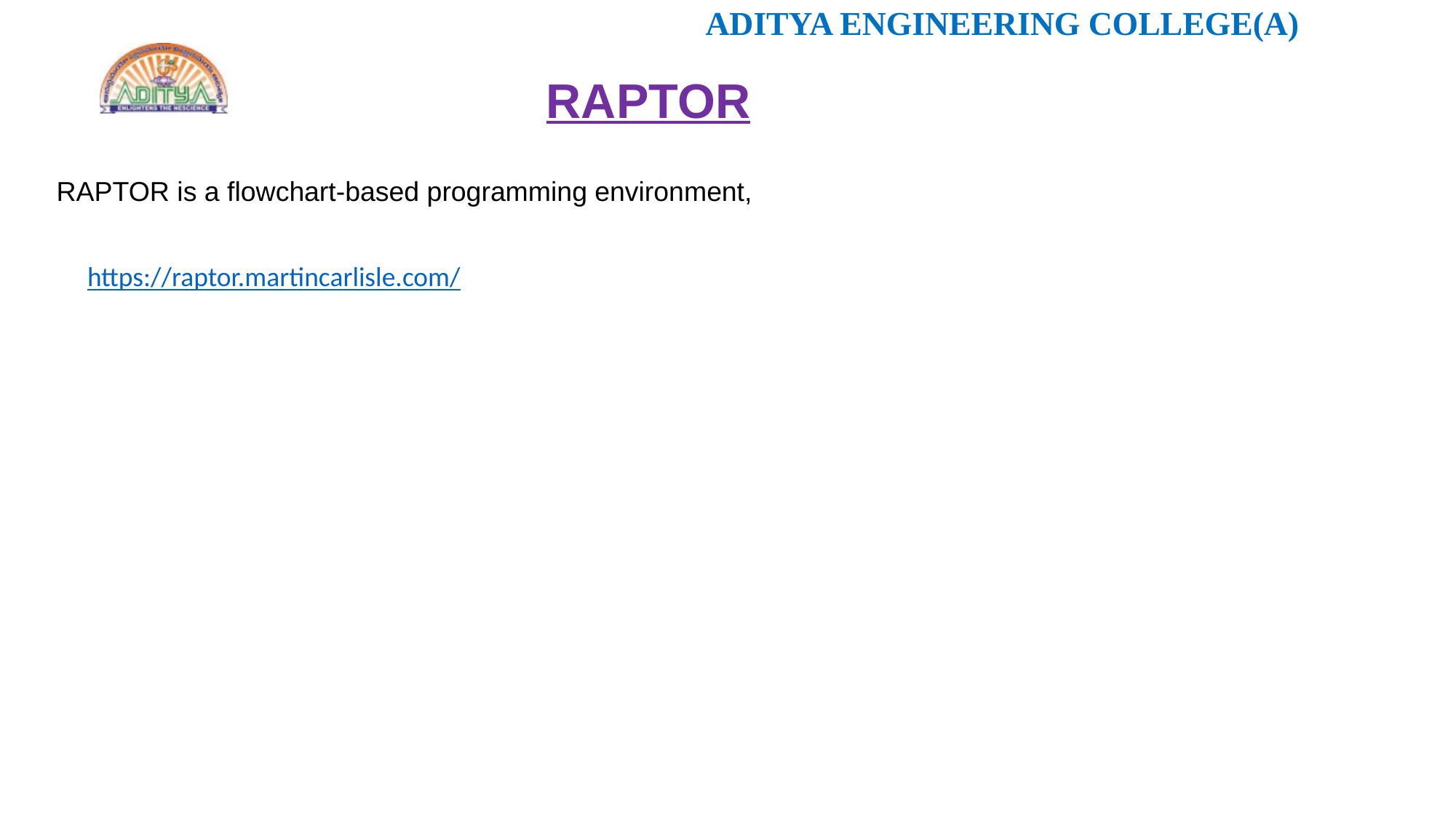

RAPTOR
RAPTOR is a flowchart-based programming environment,
https://raptor.martincarlisle.com/